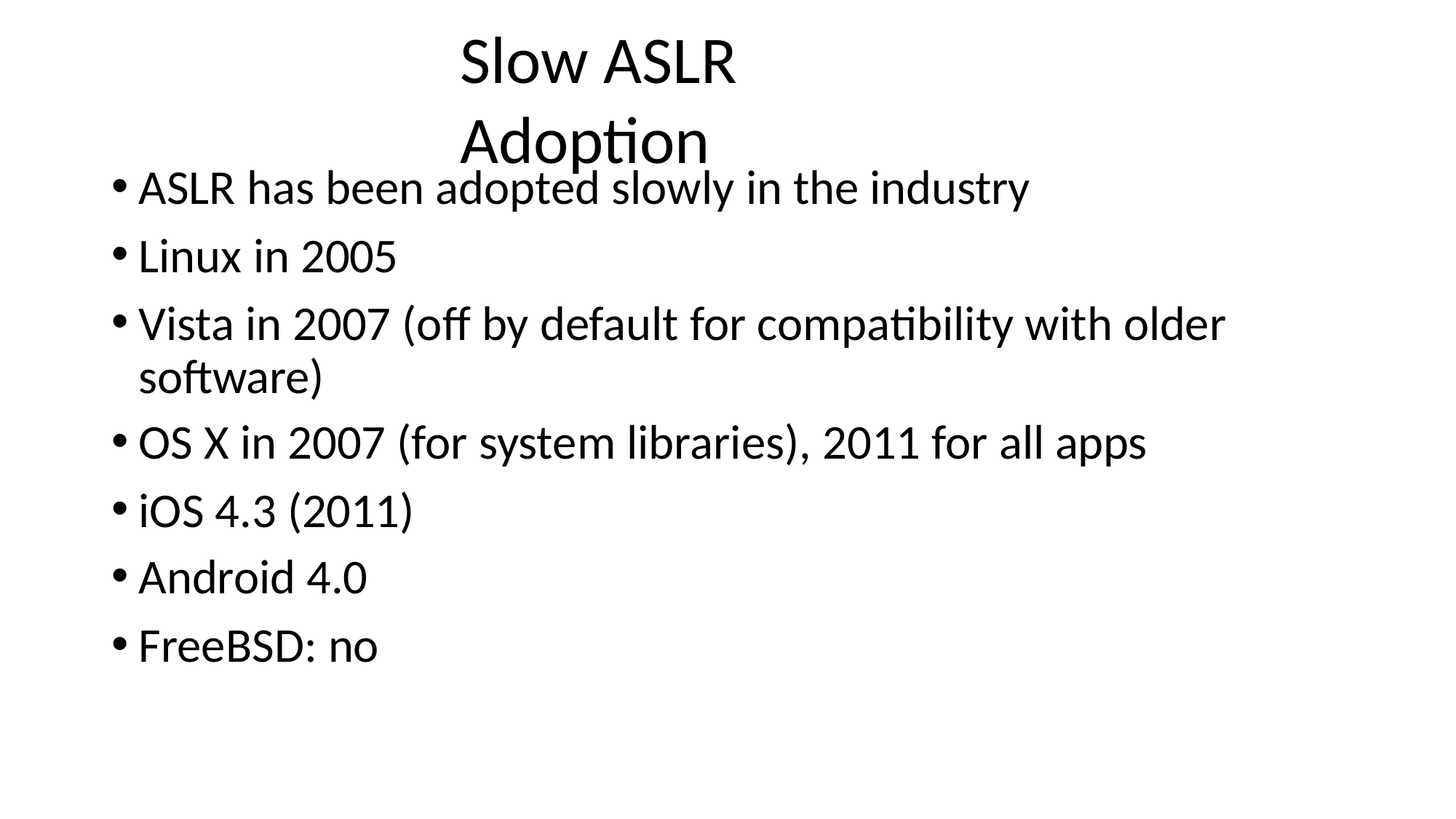

# Slow ASLR Adoption
ASLR has been adopted slowly in the industry
Linux in 2005
Vista in 2007 (off by default for compatibility with older software)
OS X in 2007 (for system libraries), 2011 for all apps
iOS 4.3 (2011)
Android 4.0
FreeBSD: no